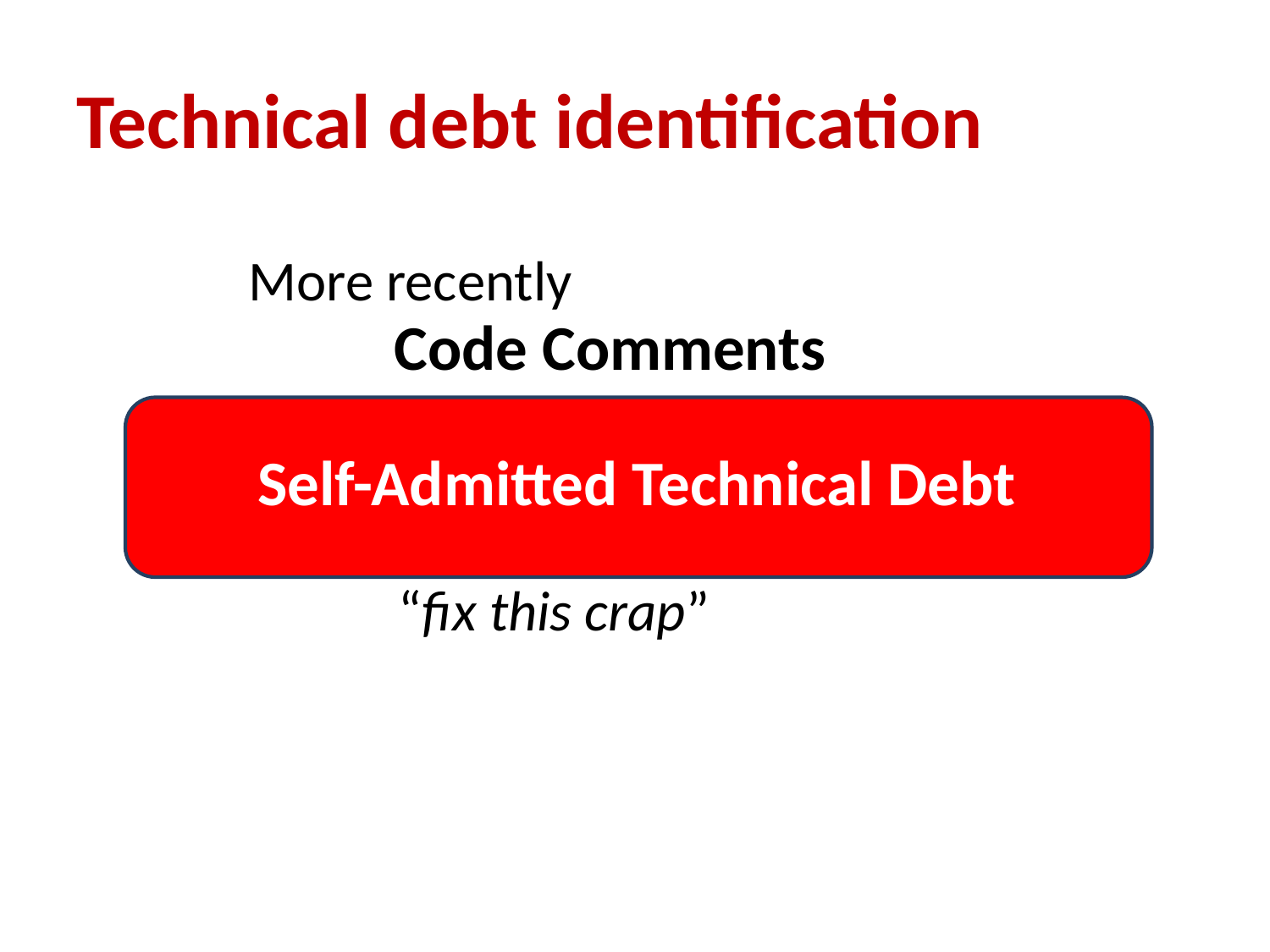

# Technical debt identification
More recently
Code Comments
Comment Patterns

Self-Admitted Technical Debt
“hack”
“probably a bug”
“fix this crap”
3